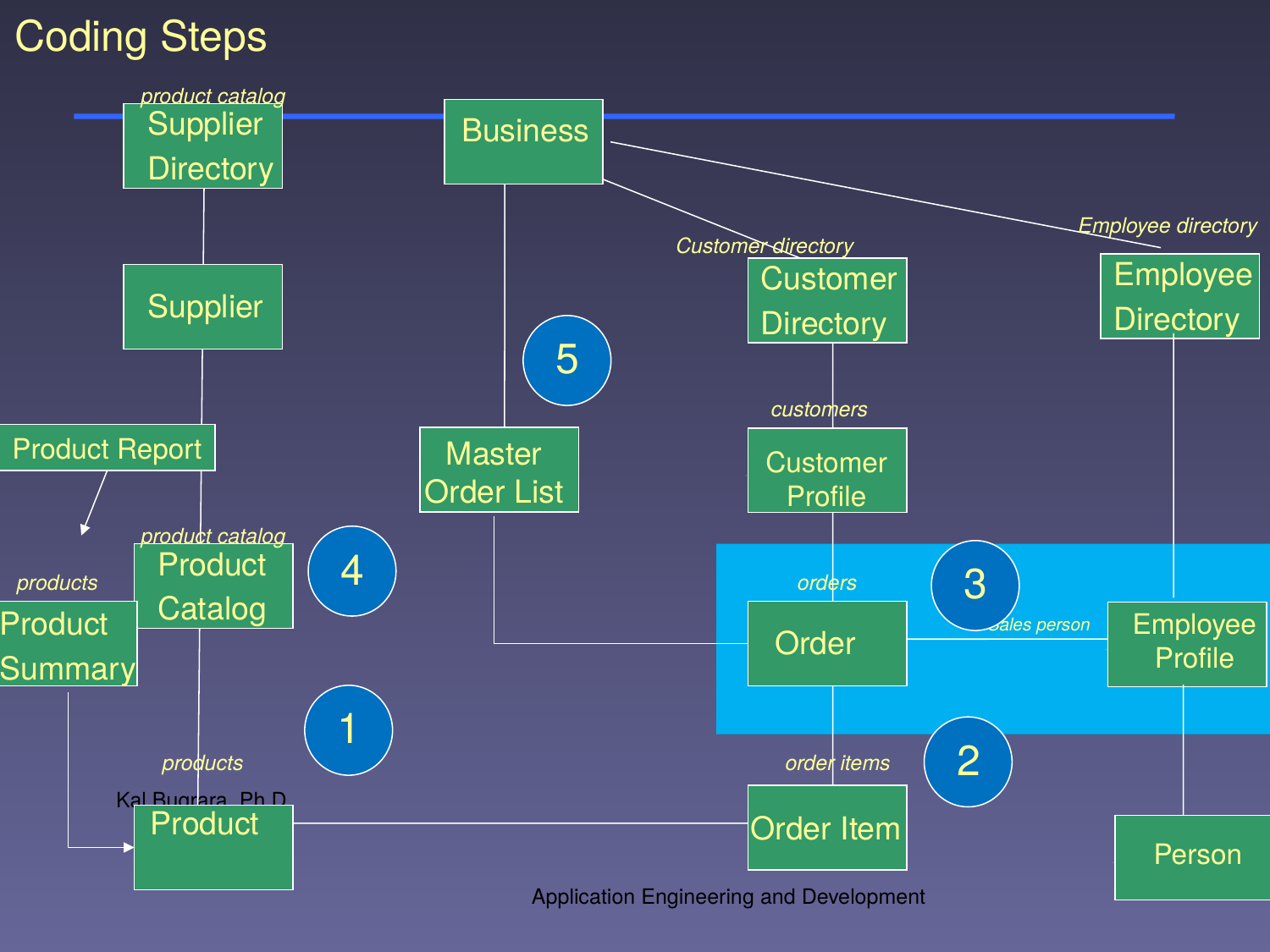

Coding Steps
product catalog
Supplier
Directory

Business

Employee directory
Customer directory
Employee
Directory
Customer
Directory

Supplier

5

customers
Product Report
Master Order List

Customer Profile

product catalog

4
Product
Catalog

3

products
orders
Product
Summary
Employee Profile

Sales person
Order

1

2
products
order items
Kal Bugrara, Ph.D

Product
Order Item

Person
Application Engineering and Development